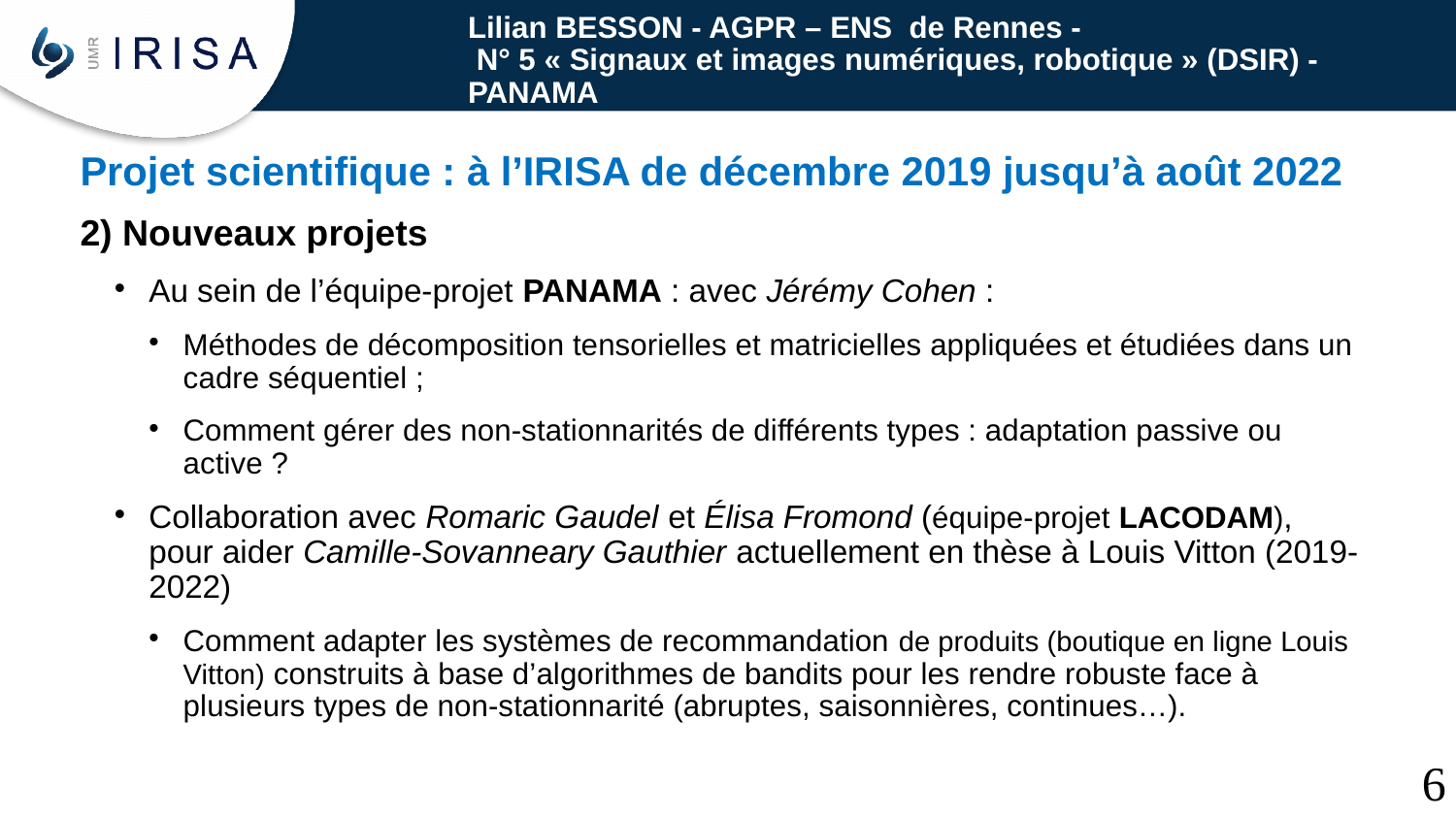

Lilian BESSON - AGPR – ENS  de Rennes -
 N° 5 « Signaux et images numériques, robotique » (DSIR) - PANAMA
Projet scientifique : à l’IRISA de décembre 2019 jusqu’à août 2022
2) Nouveaux projets
Au sein de l’équipe-projet PANAMA : avec Jérémy Cohen :
Méthodes de décomposition tensorielles et matricielles appliquées et étudiées dans un cadre séquentiel ;
Comment gérer des non-stationnarités de différents types : adaptation passive ou active ?
Collaboration avec Romaric Gaudel et Élisa Fromond (équipe-projet LACODAM),
pour aider Camille-Sovanneary Gauthier actuellement en thèse à Louis Vitton (2019-2022)
Comment adapter les systèmes de recommandation de produits (boutique en ligne Louis Vitton) construits à base d’algorithmes de bandits pour les rendre robuste face à plusieurs types de non-stationnarité (abruptes, saisonnières, continues…).
6